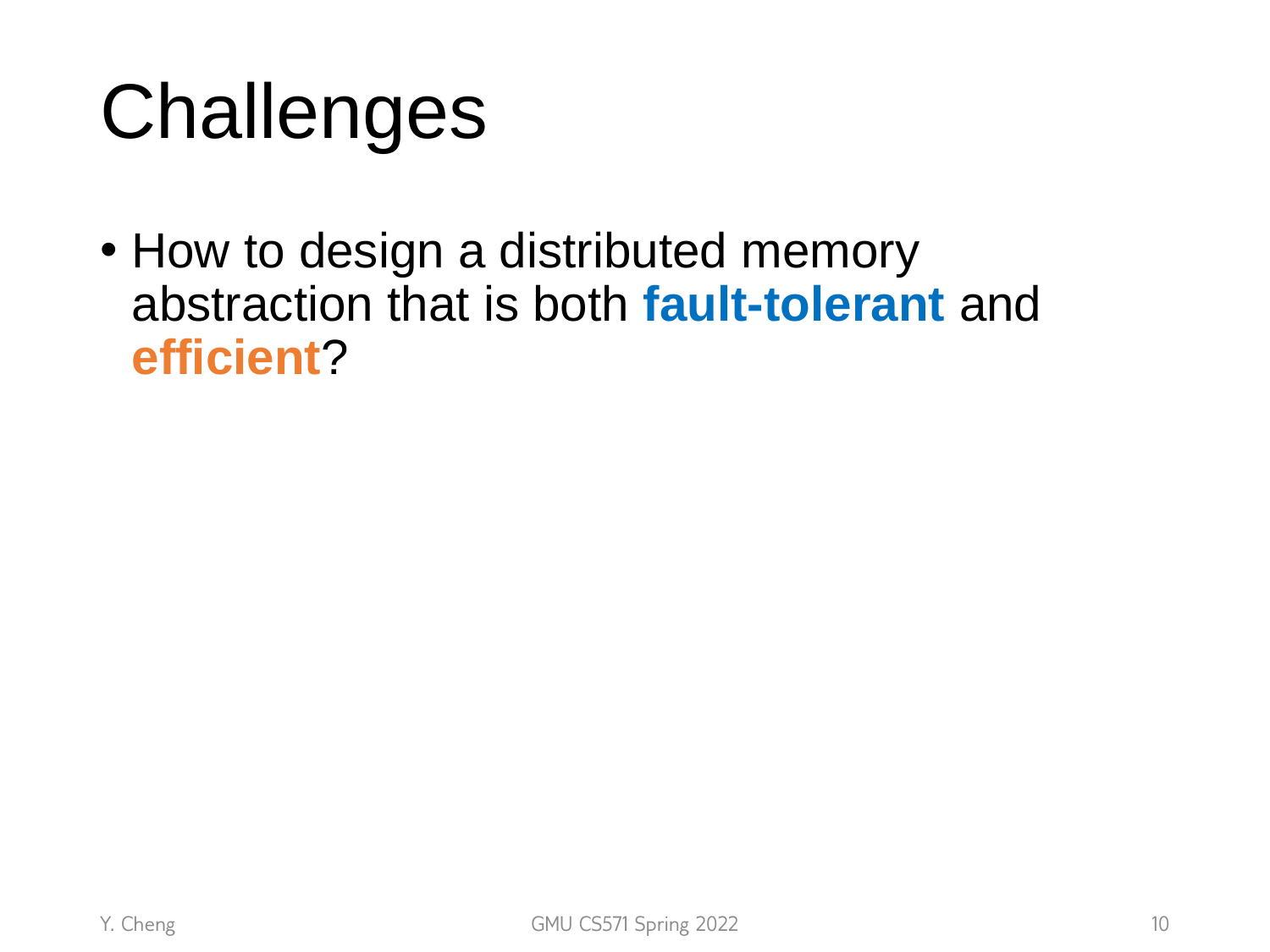

# Challenges
How to design a distributed memory abstraction that is both fault-tolerant and efficient?

Y. Cheng
GMU CS571 Spring 2022
10